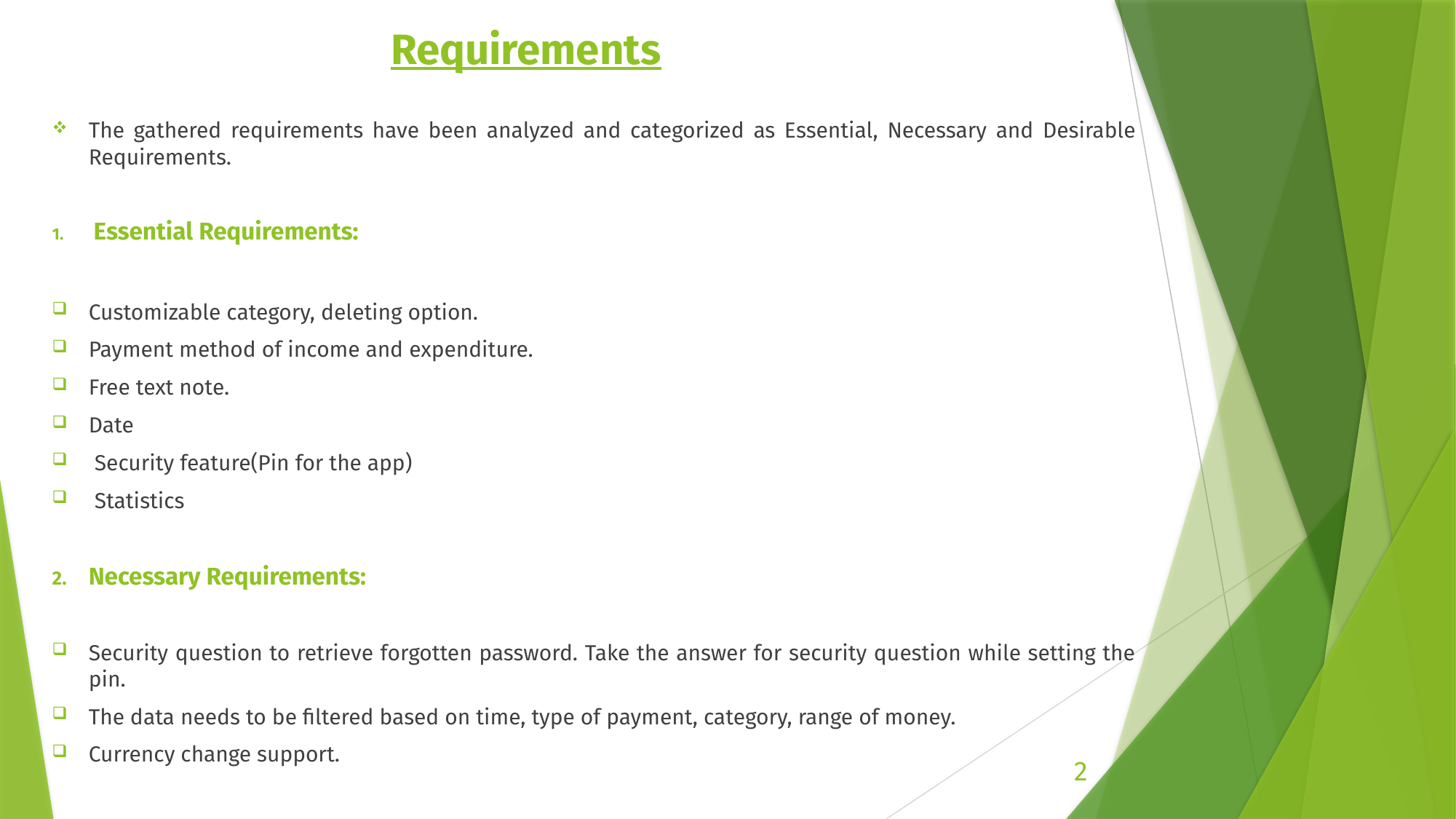

# Requirements
The gathered requirements have been analyzed and categorized as Essential, Necessary and Desirable Requirements.

 Essential Requirements:

Customizable category, deleting option.
Payment method of income and expenditure.
Free text note.
Date
 Security feature(Pin for the app)
 Statistics

Necessary Requirements:

Security question to retrieve forgotten password. Take the answer for security question while setting the pin.
The data needs to be filtered based on time, type of payment, category, range of money.
Currency change support.

2